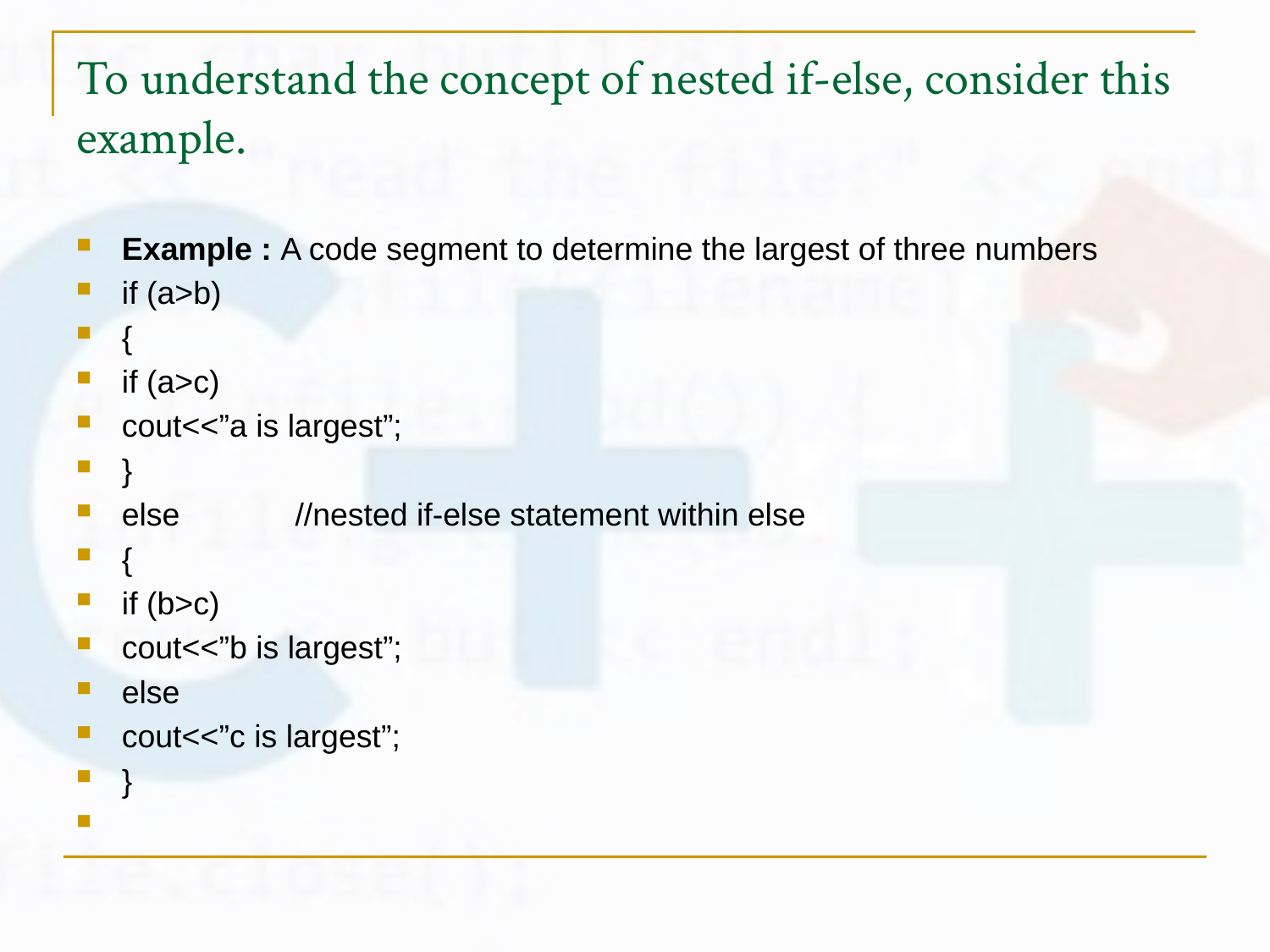

# To understand the concept of nested if-else, consider this example.
Example : A code segment to determine the largest of three numbers
if (a>b)
{
if (a>c)
cout<<”a is largest”;
}
else             //nested if-else statement within else
{
if (b>c)
cout<<”b is largest”;
else
cout<<”c is largest”;
}